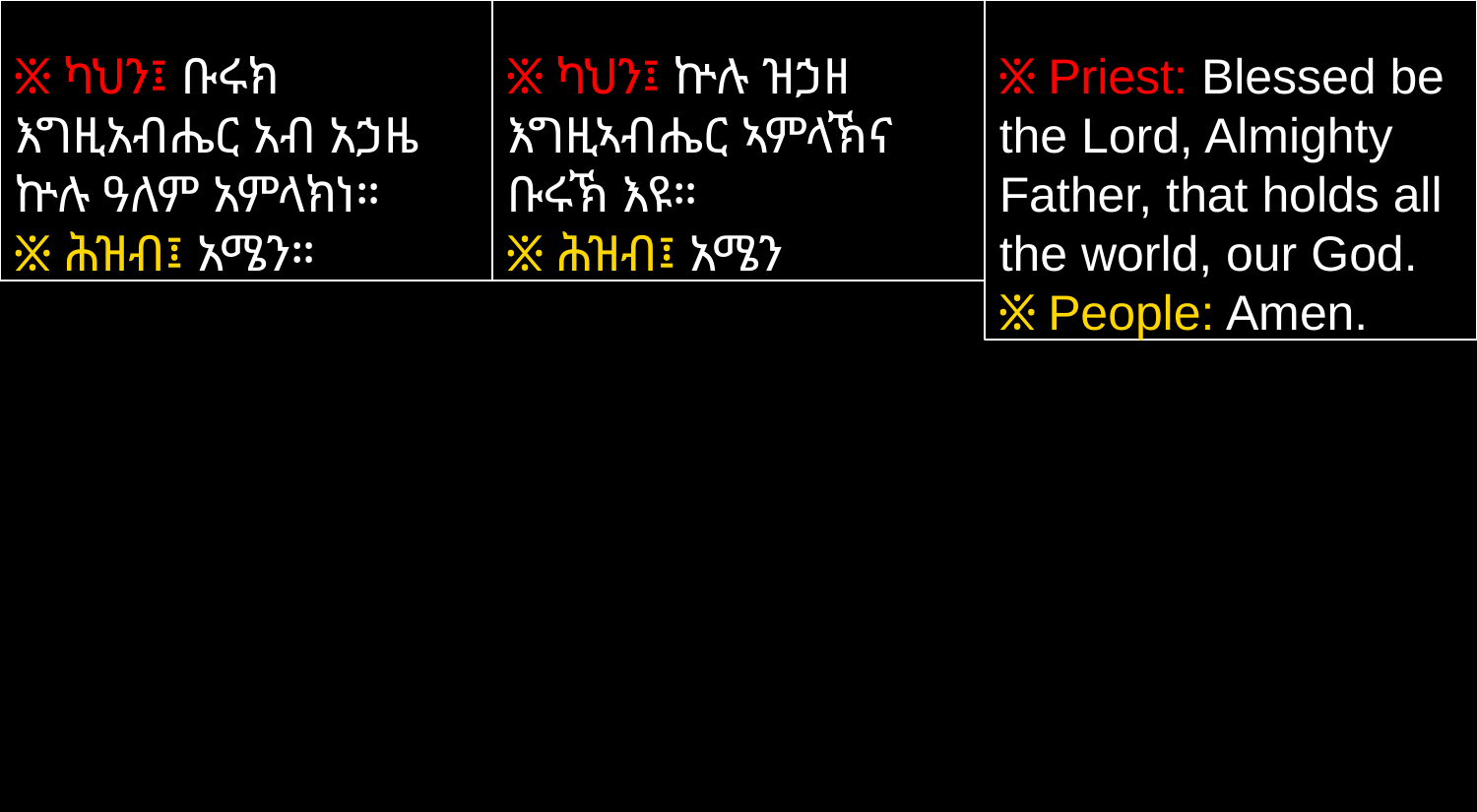

፠ ካህን፤ ቡሩክ እግዚአብሔር አብ አኃዜ ኵሉ ዓለም አምላክነ።
፠ ሕዝብ፤ አሜን።

፠ ካህን፤ ኵሉ ዝኃዘ እግዚኣብሔር ኣምላኽና ቡሩኽ እዩ።
፠ ሕዝብ፤ አሜን

፠ Priest: Blessed be the Lord, Almighty Father, that holds all the world, our God.
፠ People: Amen.